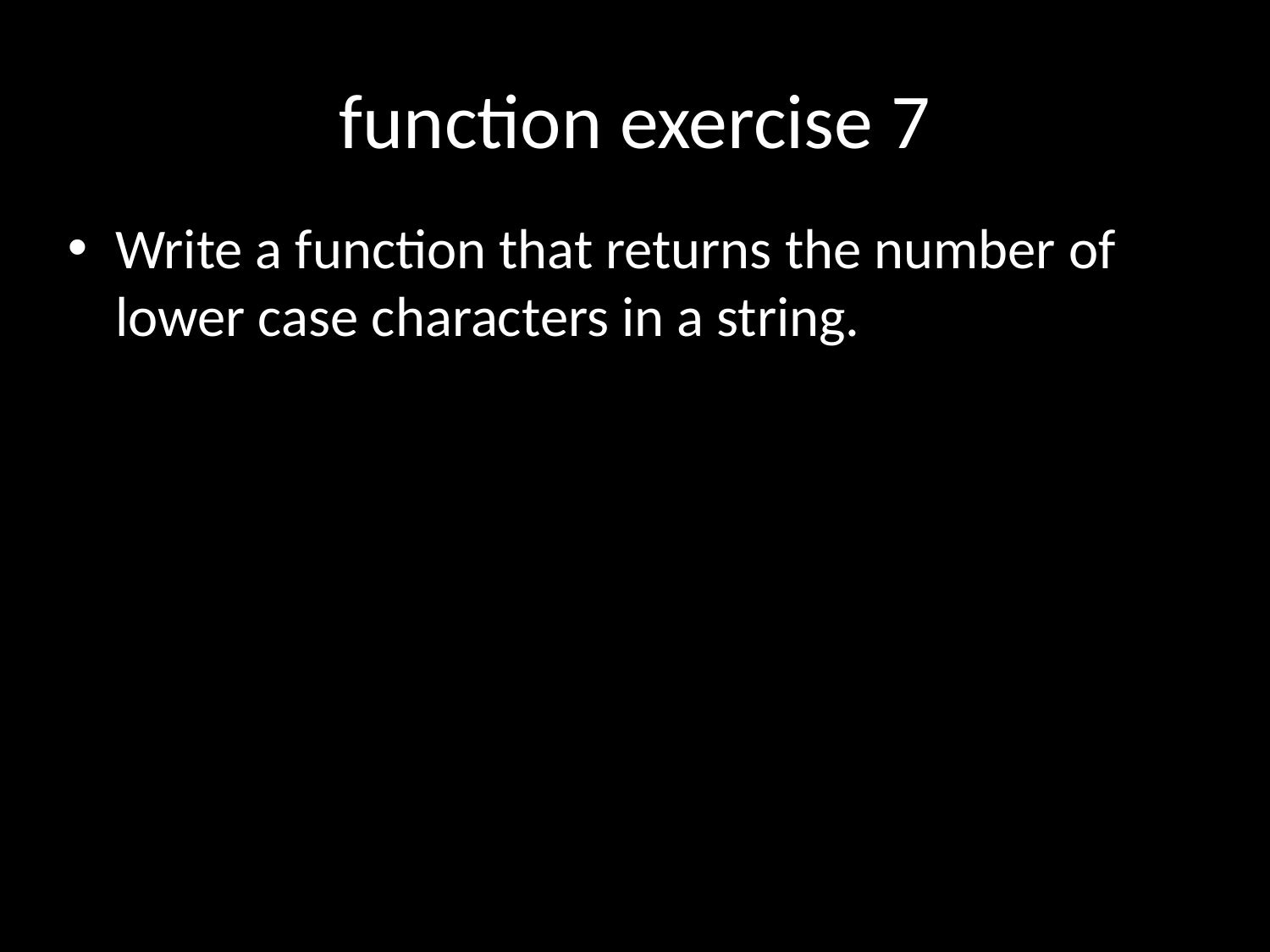

# function exercise 7
Write a function that returns the number of lower case characters in a string.